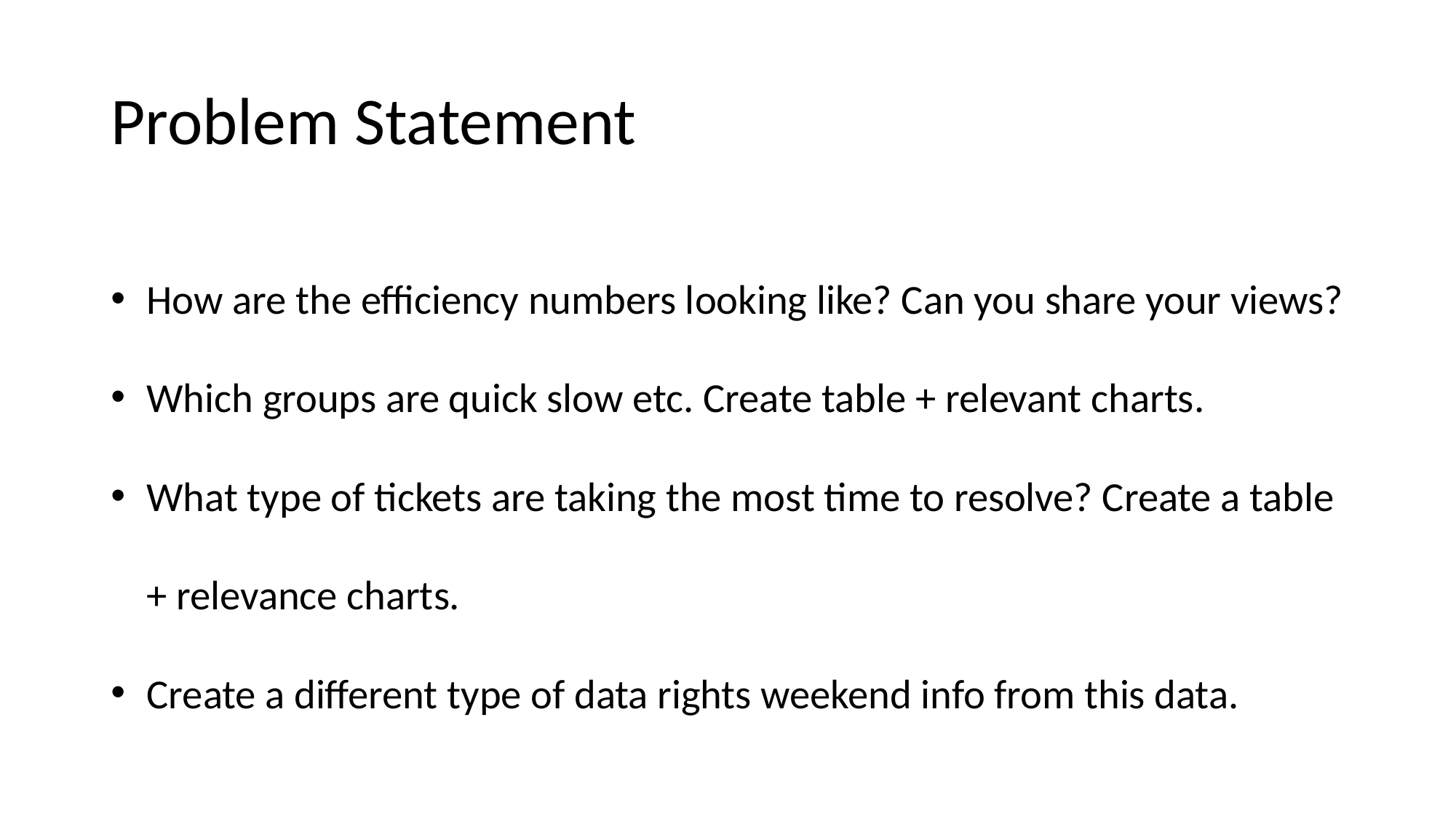

# Problem Statement
How are the efficiency numbers looking like? Can you share your views?
Which groups are quick slow etc. Create table + relevant charts.
What type of tickets are taking the most time to resolve? Create a table + relevance charts.
Create a different type of data rights weekend info from this data.